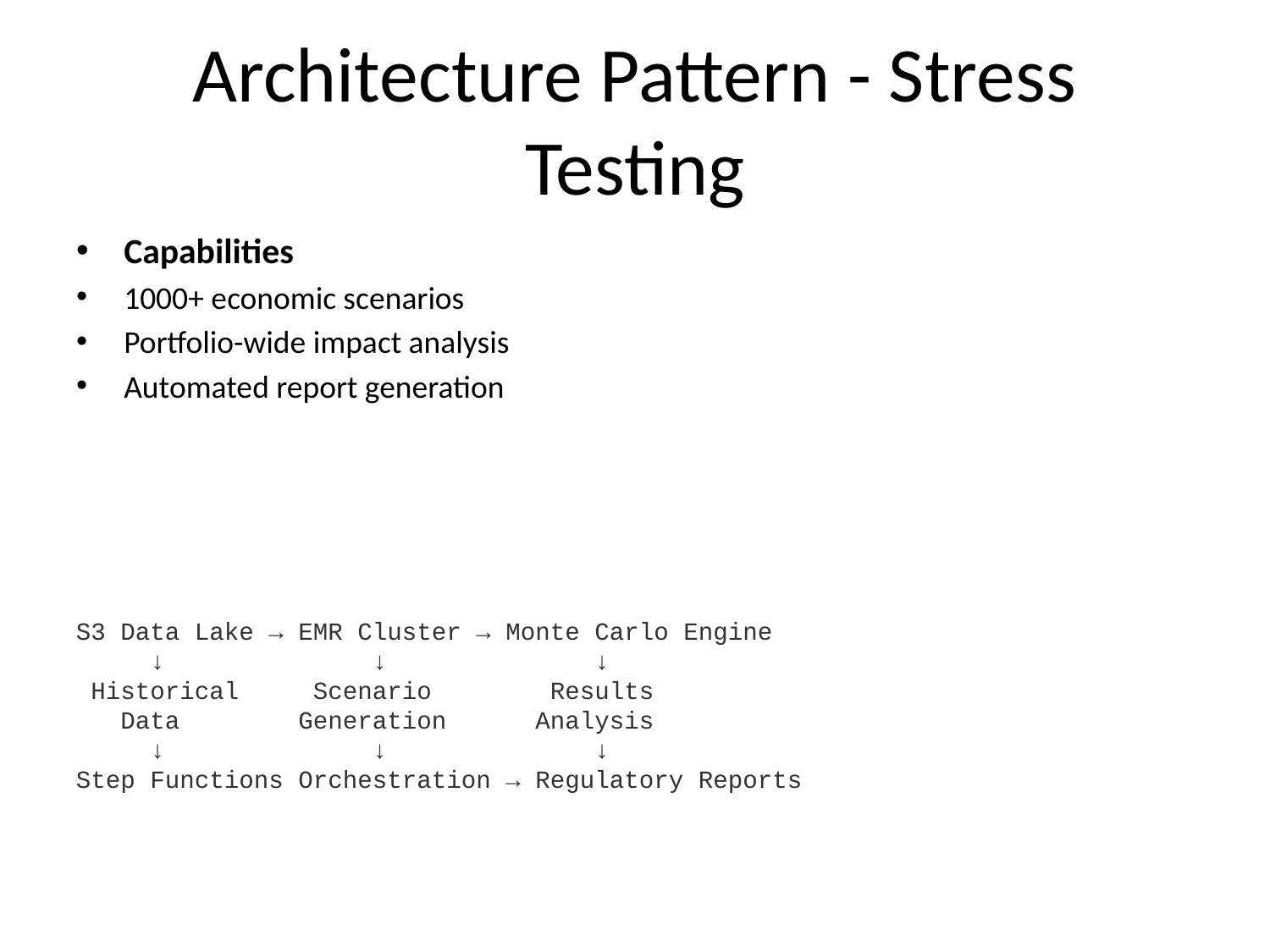

# Architecture Pattern - Stress Testing
Capabilities
1000+ economic scenarios
Portfolio-wide impact analysis
Automated report generation
S3 Data Lake → EMR Cluster → Monte Carlo Engine
     ↓              ↓              ↓
 Historical     Scenario        Results
   Data        Generation      Analysis
     ↓              ↓              ↓
Step Functions Orchestration → Regulatory Reports